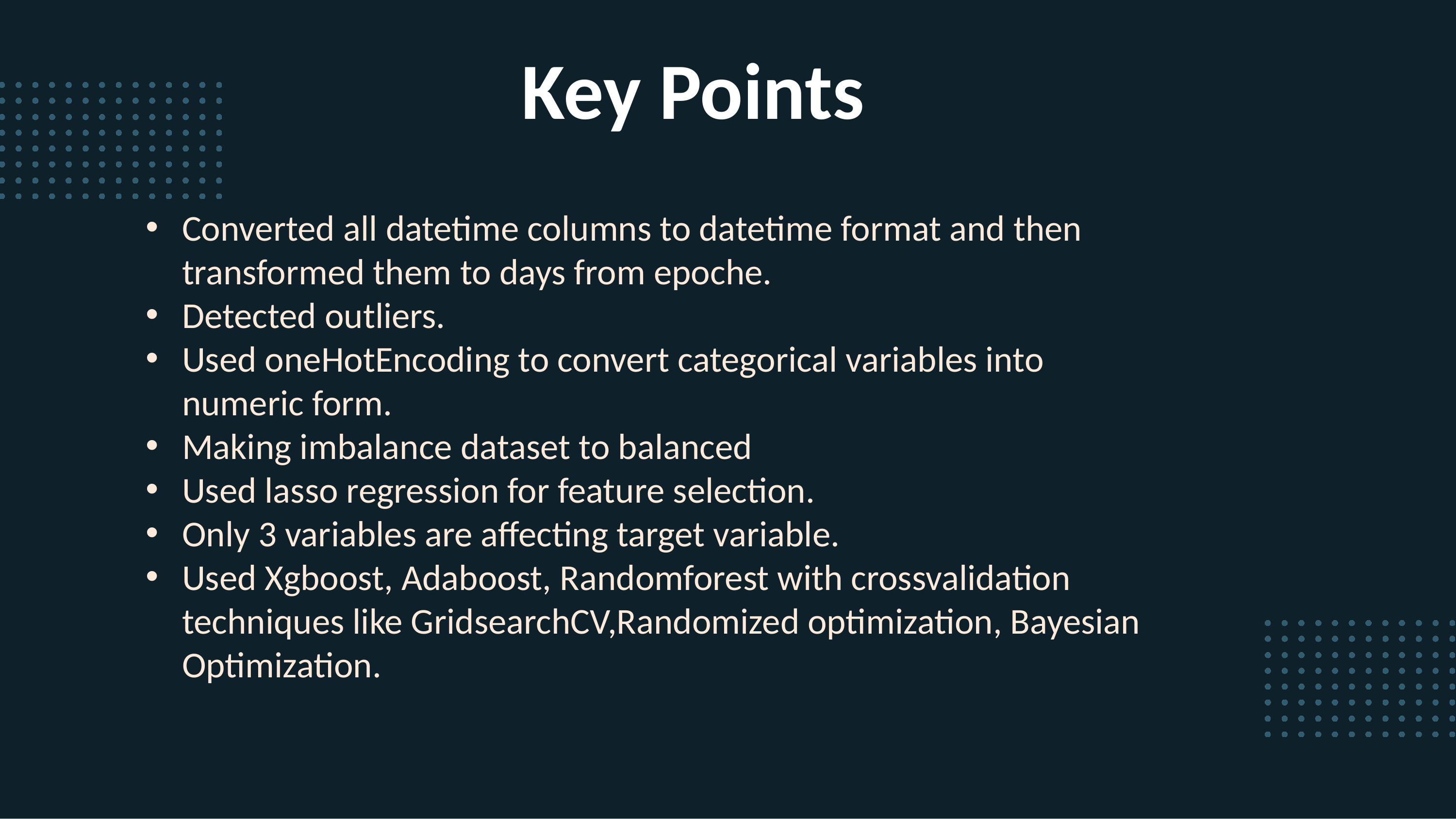

# Key Points
Converted all datetime columns to datetime format and then transformed them to days from epoche.
Detected outliers.
Used oneHotEncoding to convert categorical variables into numeric form.
Making imbalance dataset to balanced
Used lasso regression for feature selection.
Only 3 variables are affecting target variable.
Used Xgboost, Adaboost, Randomforest with crossvalidation techniques like GridsearchCV,Randomized optimization, Bayesian Optimization.